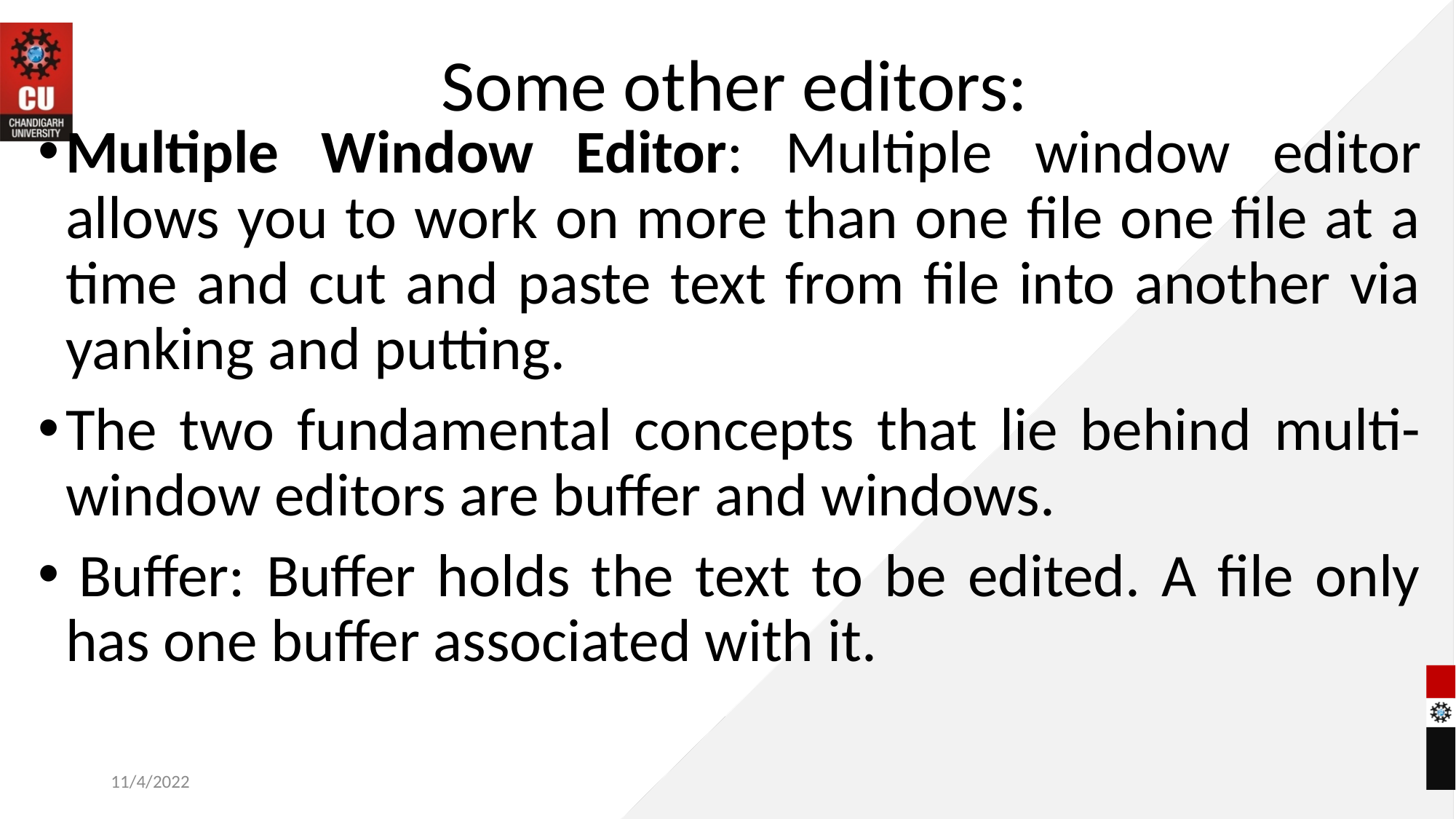

# Some other editors:
Multiple Window Editor: Multiple window editor allows you to work on more than one file one file at a time and cut and paste text from file into another via yanking and putting.
The two fundamental concepts that lie behind multi-window editors are buffer and windows.
 Buffer: Buffer holds the text to be edited. A file only has one buffer associated with it.
11/4/2022